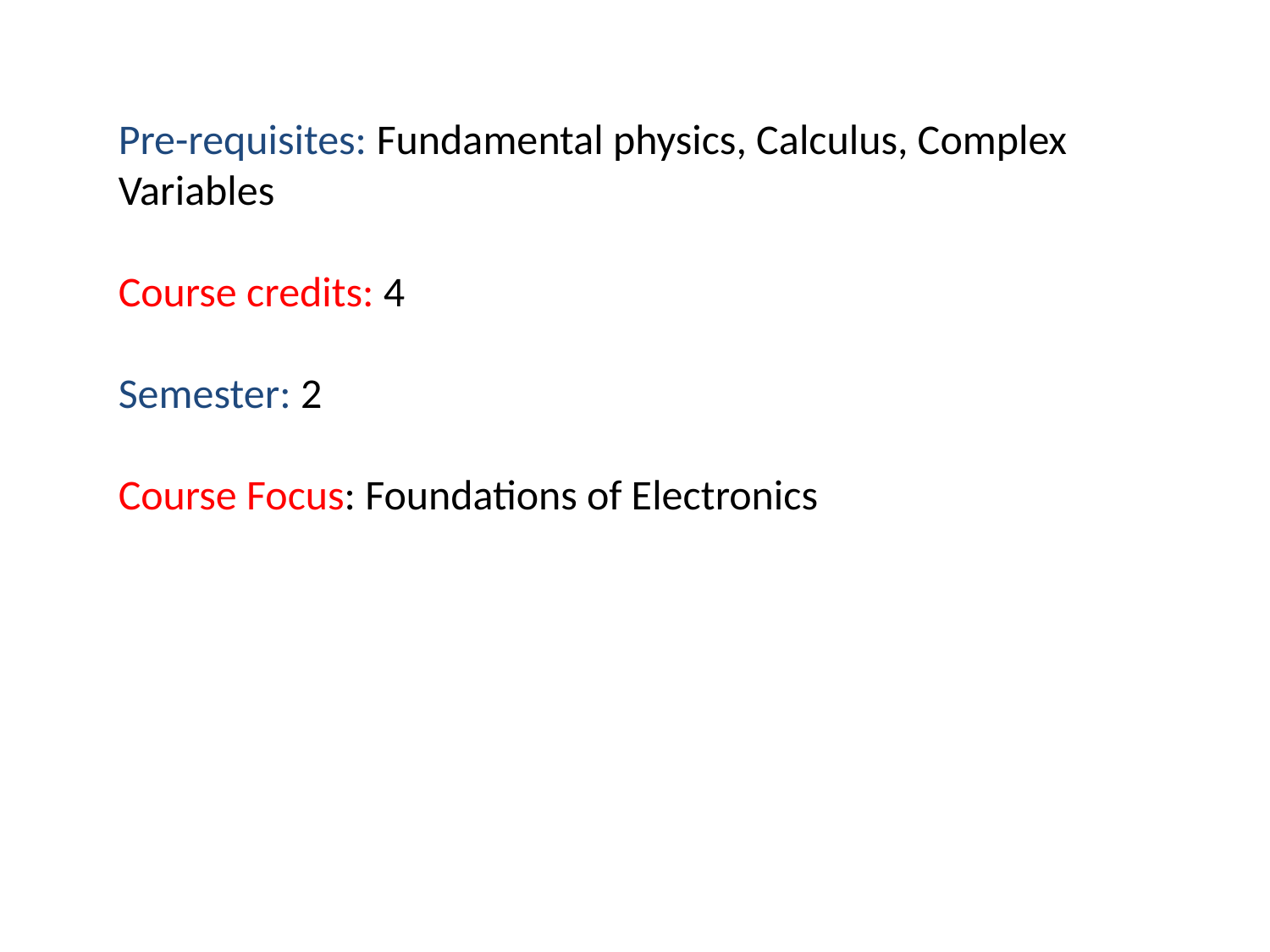

Pre-requisites: Fundamental physics, Calculus, Complex Variables

Course credits: 4

Semester: 2

Course Focus: Foundations of Electronics